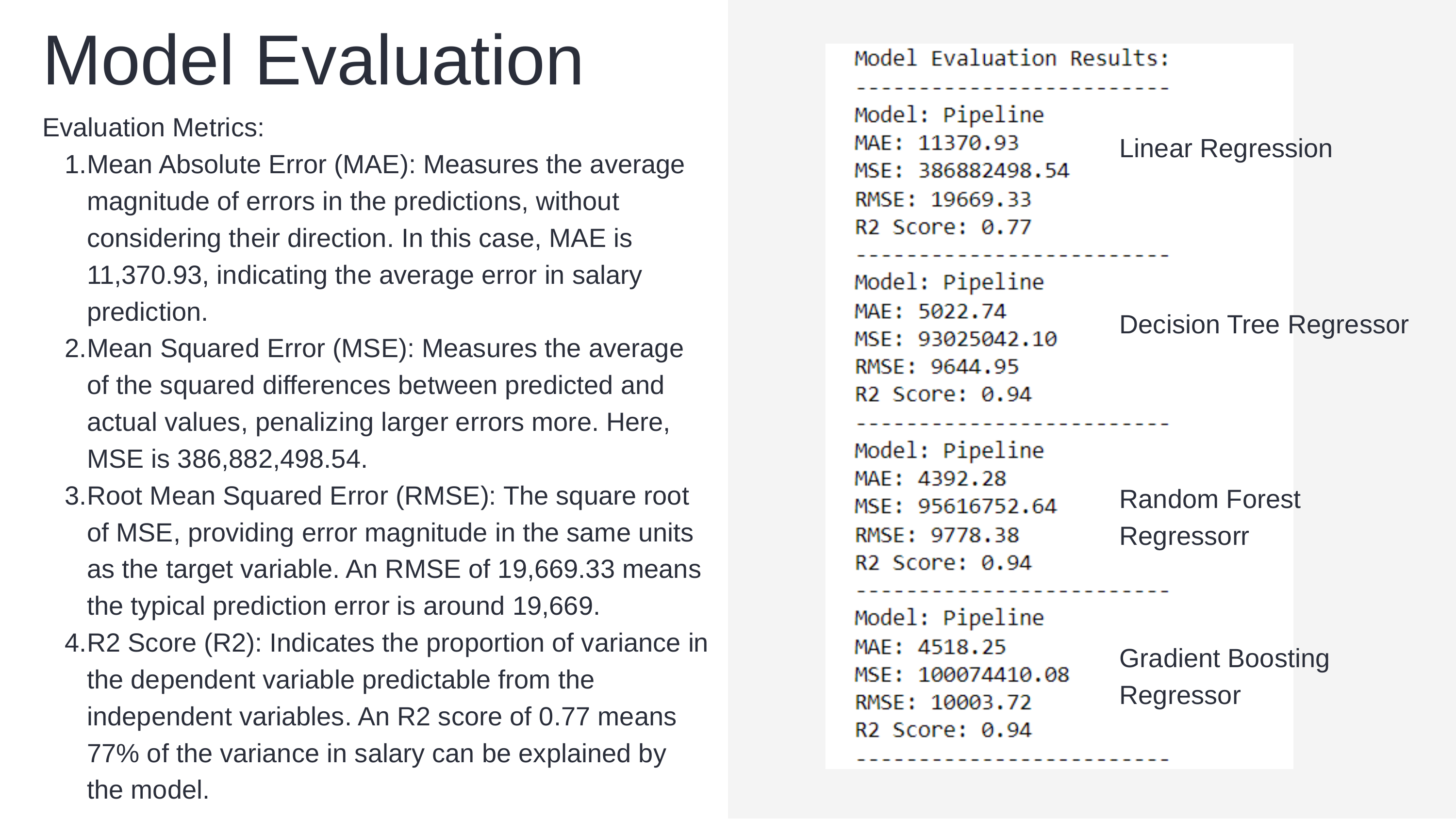

Model Evaluation

Evaluation Metrics:
Mean Absolute Error (MAE): Measures the average magnitude of errors in the predictions, without considering their direction. In this case, MAE is 11,370.93, indicating the average error in salary prediction.
Mean Squared Error (MSE): Measures the average of the squared differences between predicted and actual values, penalizing larger errors more. Here, MSE is 386,882,498.54.
Root Mean Squared Error (RMSE): The square root of MSE, providing error magnitude in the same units as the target variable. An RMSE of 19,669.33 means the typical prediction error is around 19,669.
R2 Score (R2): Indicates the proportion of variance in the dependent variable predictable from the independent variables. An R2 score of 0.77 means 77% of the variance in salary can be explained by the model.

Linear Regression
Decision Tree Regressor
Random Forest Regressorr
Gradient Boosting Regressor